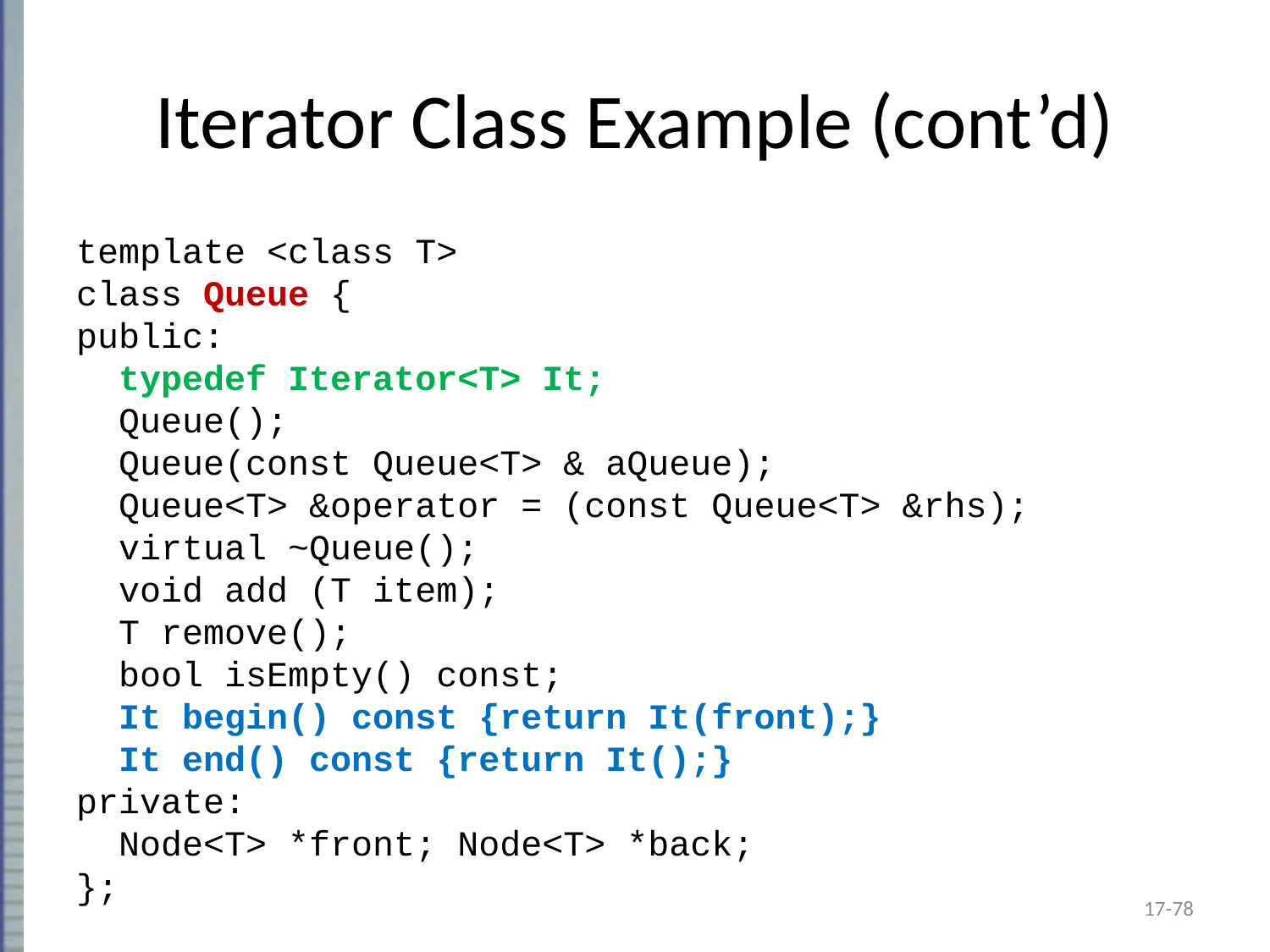

# Iterator Class Example (cont’d)
template <class T>
class Queue {
public:
  typedef Iterator<T> It;
  Queue();
  Queue(const Queue<T> & aQueue);
  Queue<T> &operator = (const Queue<T> &rhs);
  virtual ~Queue();
  void add (T item);
  T remove();
  bool isEmpty() const;
  It begin() const {return It(front);}
  It end() const {return It();}
private:
  Node<T> *front; Node<T> *back;
};
17-78